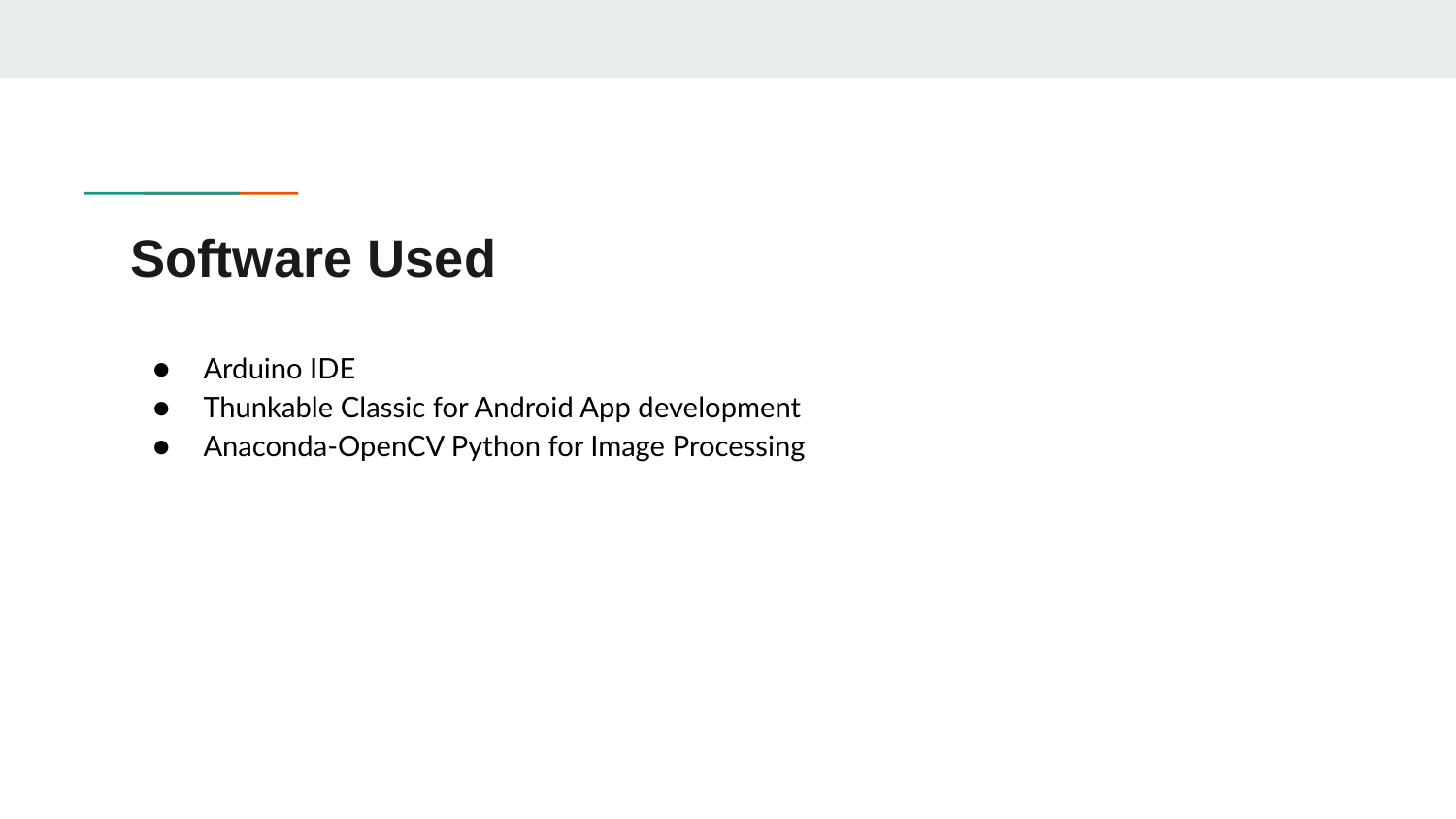

# Software Used
Arduino IDE
Thunkable Classic for Android App development
Anaconda-OpenCV Python for Image Processing